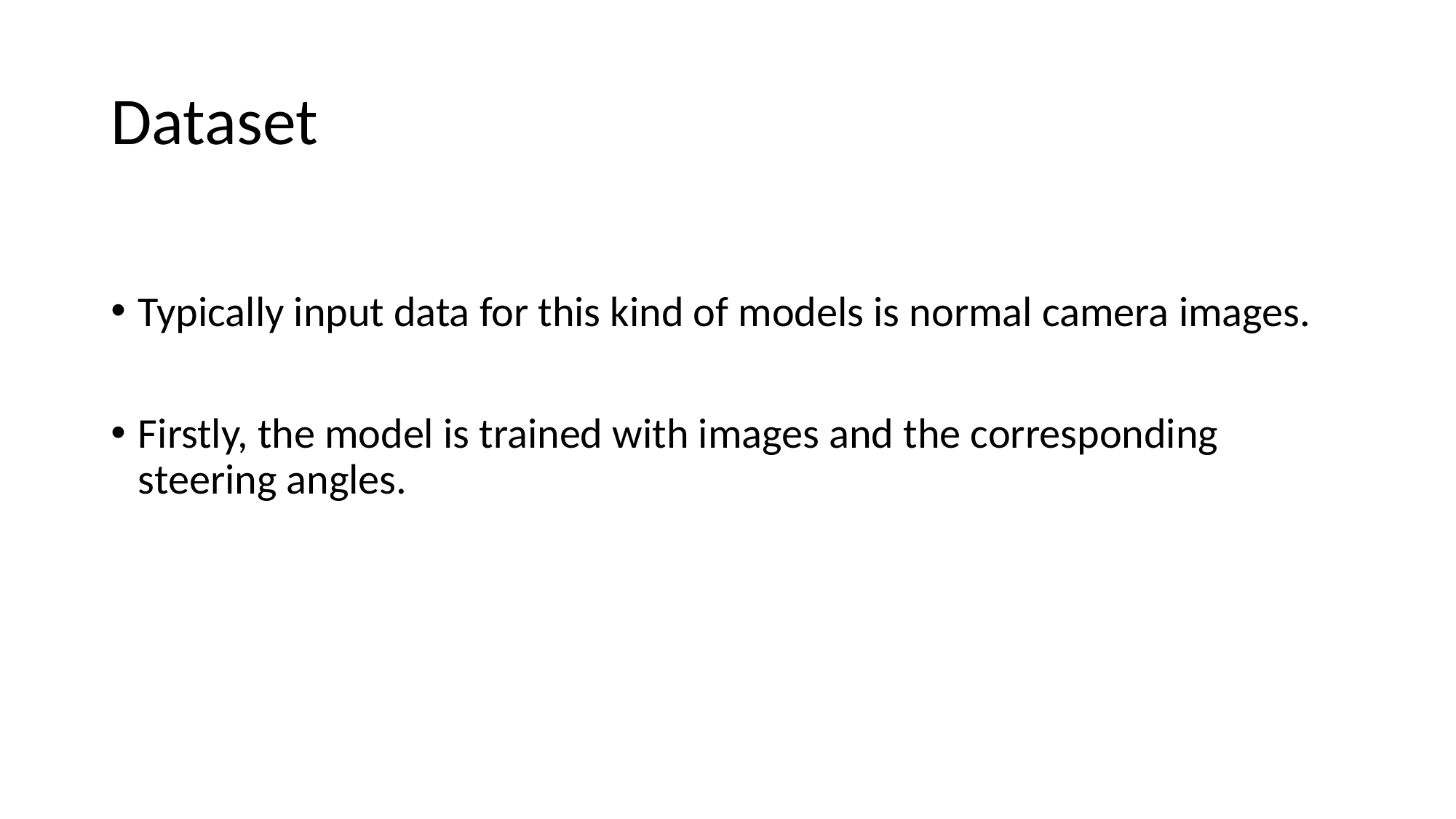

# Dataset

Typically input data for this kind of models is normal camera images.

Firstly, the model is trained with images and the corresponding steering angles.